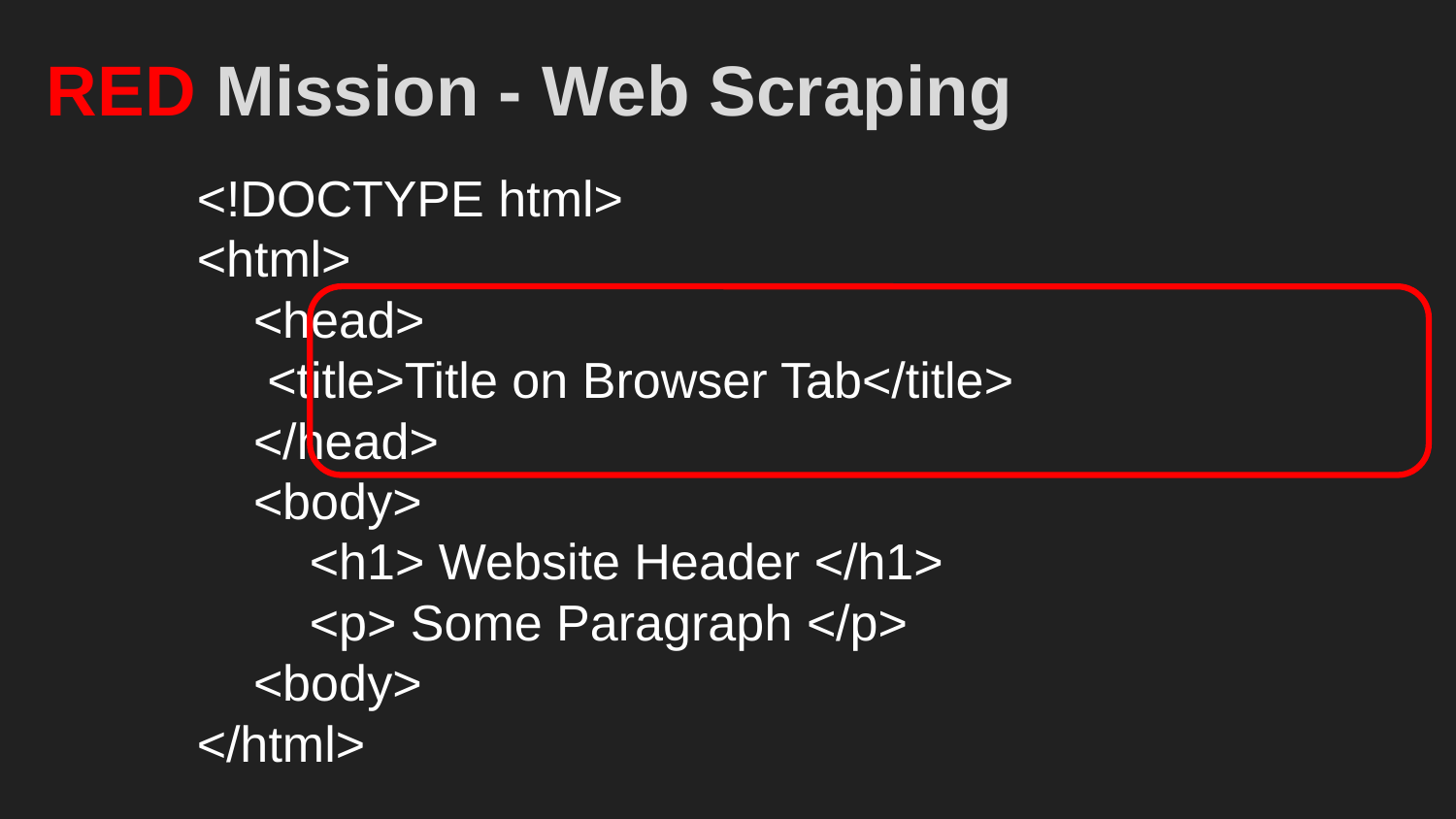

# RED Mission - Web Scraping
<!DOCTYPE html>
<html>
    <head>
     <title>Title on Browser Tab</title>
    </head>
    <body>
        <h1> Website Header </h1>
        <p> Some Paragraph </p>
    <body>
</html>